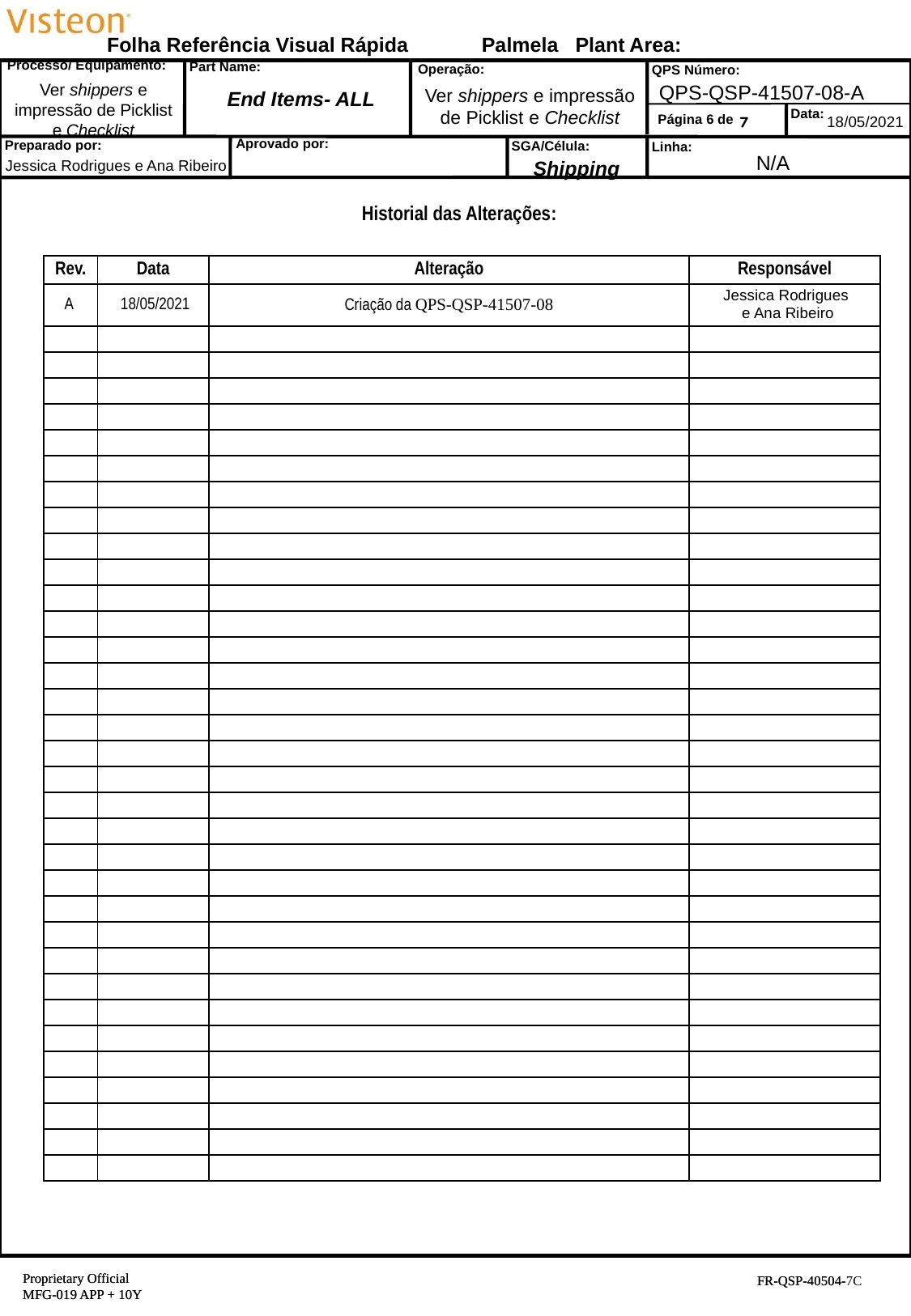

Ver shippers e impressão de Picklist e Checklist
QPS-QSP-41507-08-A
Ver shippers e impressão de Picklist e Checklist
End Items- ALL
18/05/2021
7
N/A
Jessica Rodrigues e Ana Ribeiro
Shipping
Historial das Alterações:
| Rev. | Data | Alteração | Responsável |
| --- | --- | --- | --- |
| A | 18/05/2021 | Criação da QPS-QSP-41507-08 |  |
|  |  |  |  |
|  |  |  |  |
|  |  |  |  |
|  |  |  |  |
|  |  |  |  |
|  |  |  |  |
|  |  |  |  |
|  |  |  |  |
|  |  |  |  |
|  |  |  |  |
|  |  |  |  |
|  |  |  |  |
|  |  |  |  |
|  |  |  |  |
|  |  |  |  |
|  |  |  |  |
|  |  |  |  |
|  |  |  |  |
|  |  |  |  |
|  |  |  |  |
|  |  |  |  |
|  |  |  |  |
|  |  |  |  |
|  |  |  |  |
|  |  |  |  |
|  |  |  |  |
|  |  |  |  |
|  |  |  |  |
|  |  |  |  |
|  |  |  |  |
|  |  |  |  |
|  |  |  |  |
|  |  |  |  |
Jessica Rodrigues
 e Ana Ribeiro